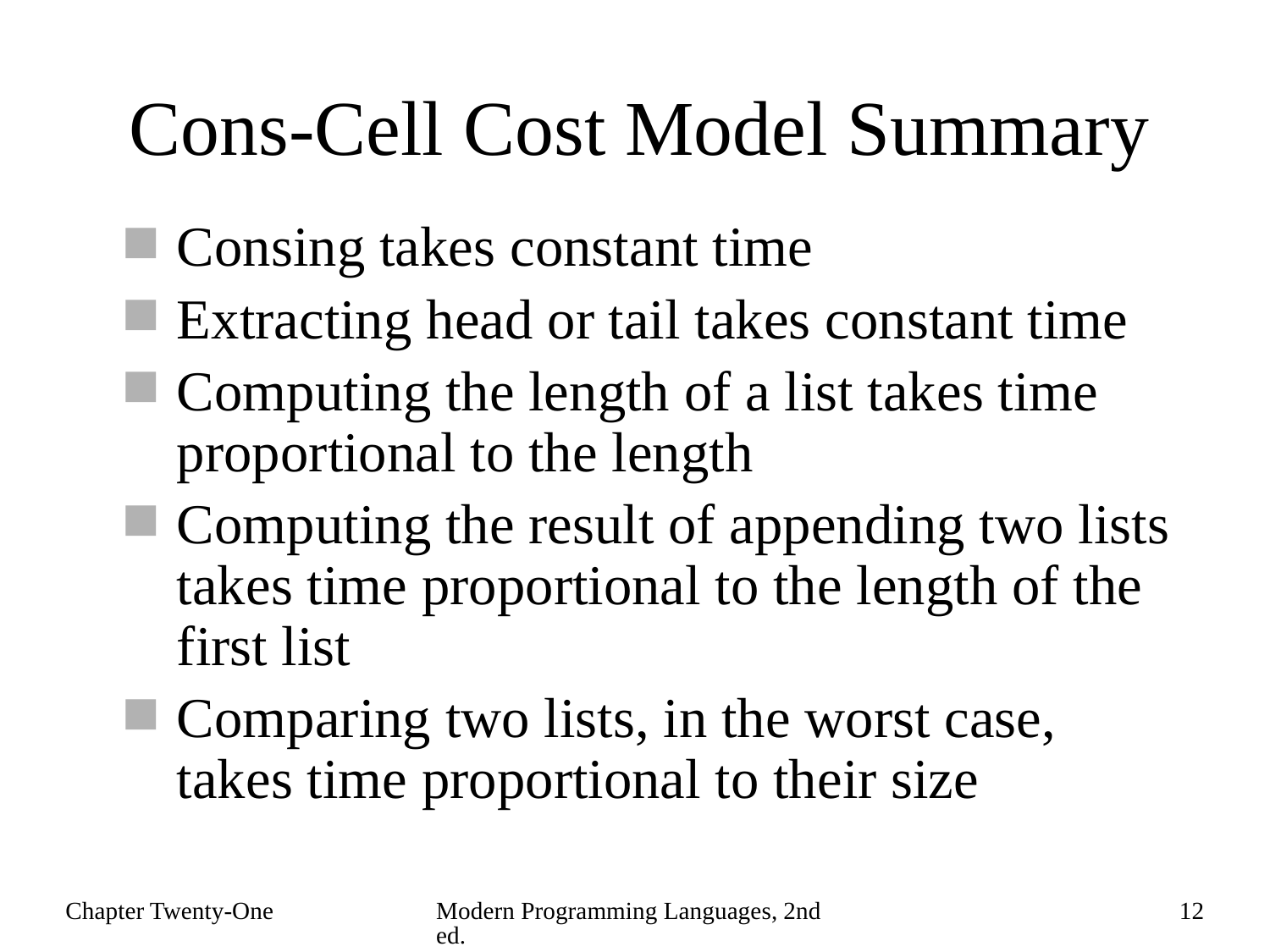

# Cons-Cell Cost Model Summary
Consing takes constant time
Extracting head or tail takes constant time
Computing the length of a list takes time proportional to the length
Computing the result of appending two lists takes time proportional to the length of the first list
Comparing two lists, in the worst case, takes time proportional to their size
Chapter Twenty-One
Modern Programming Languages, 2nd ed.
12